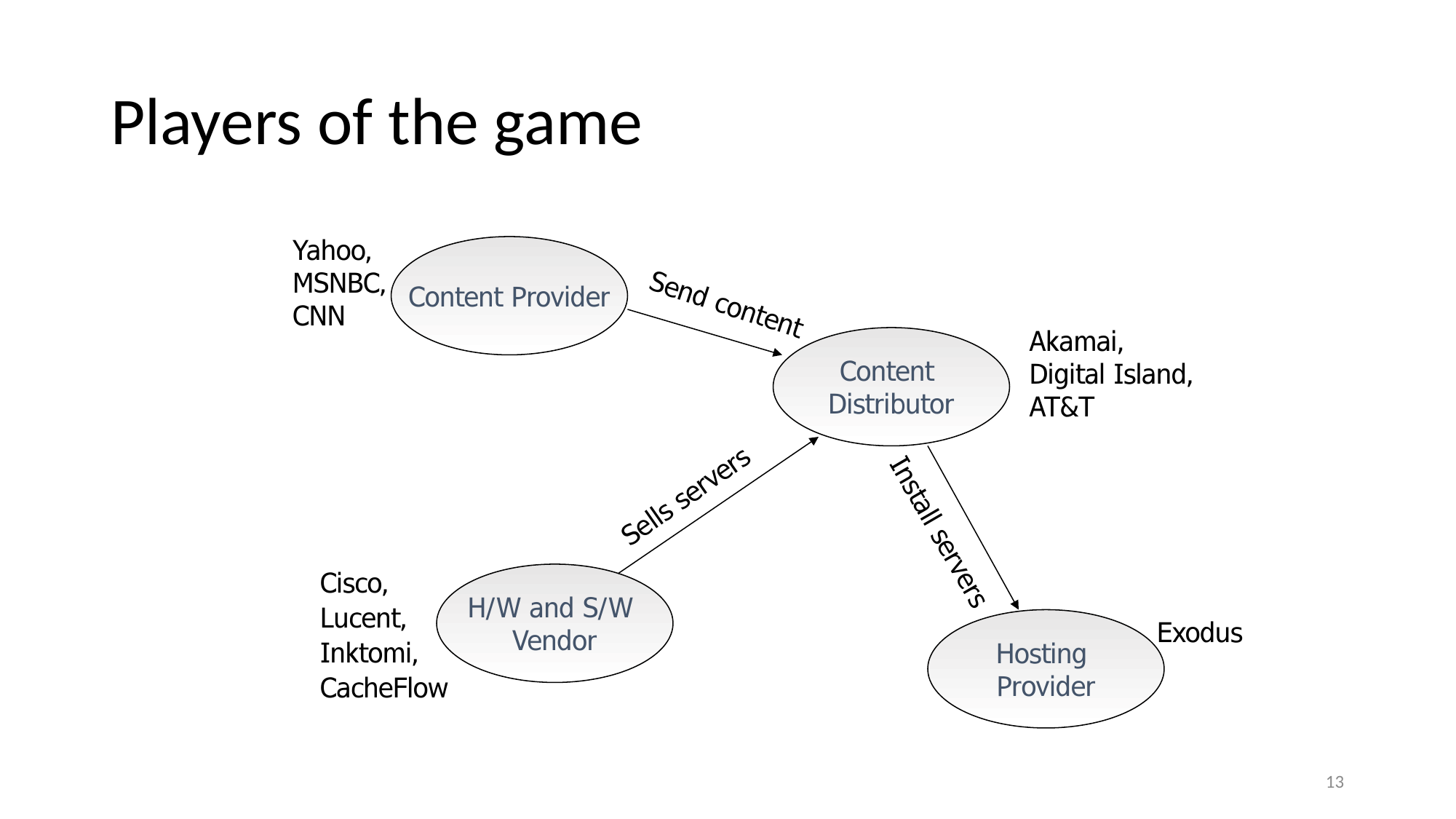

# Players of the game
Yahoo,
MSNBC,
CNN

Content Provider
Send content

Akamai,
Digital Island,
AT&T

Content
Distributor

Sells servers
Install servers
Cisco,
Lucent,
Inktomi,
CacheFlow

H/W and S/W
Vendor
Hosting
Provider
Exodus
13